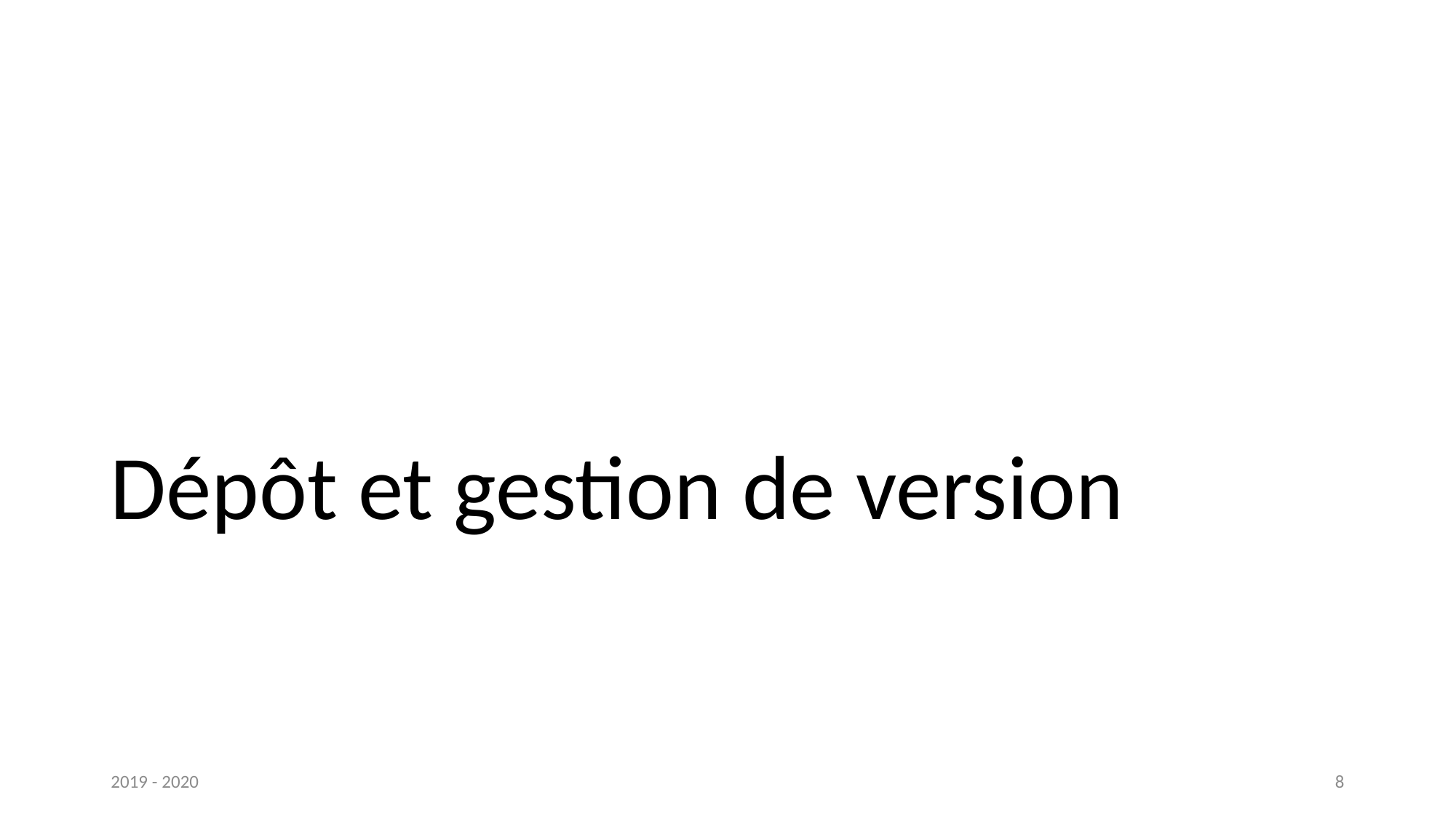

# Dépôt et gestion de version

2019 - 2020
8